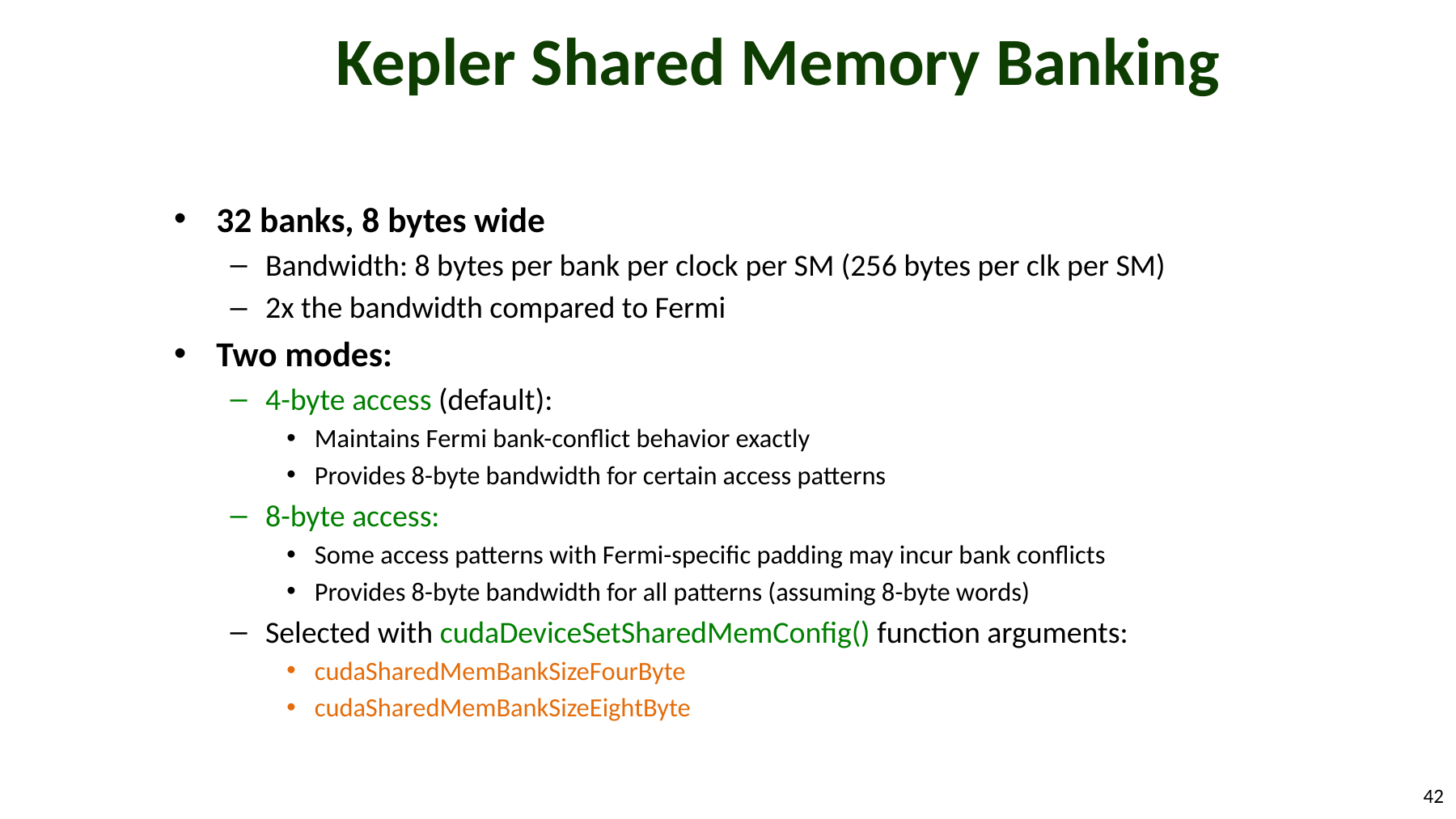

# Kepler Shared Memory Banking
32 banks, 8 bytes wide
Bandwidth: 8 bytes per bank per clock per SM (256 bytes per clk per SM)
2x the bandwidth compared to Fermi
Two modes:
4-byte access (default):
Maintains Fermi bank-conflict behavior exactly
Provides 8-byte bandwidth for certain access patterns
8-byte access:
Some access patterns with Fermi-specific padding may incur bank conflicts
Provides 8-byte bandwidth for all patterns (assuming 8-byte words)
Selected with cudaDeviceSetSharedMemConfig() function arguments:
cudaSharedMemBankSizeFourByte
cudaSharedMemBankSizeEightByte
42
© 2012, NVIDIA